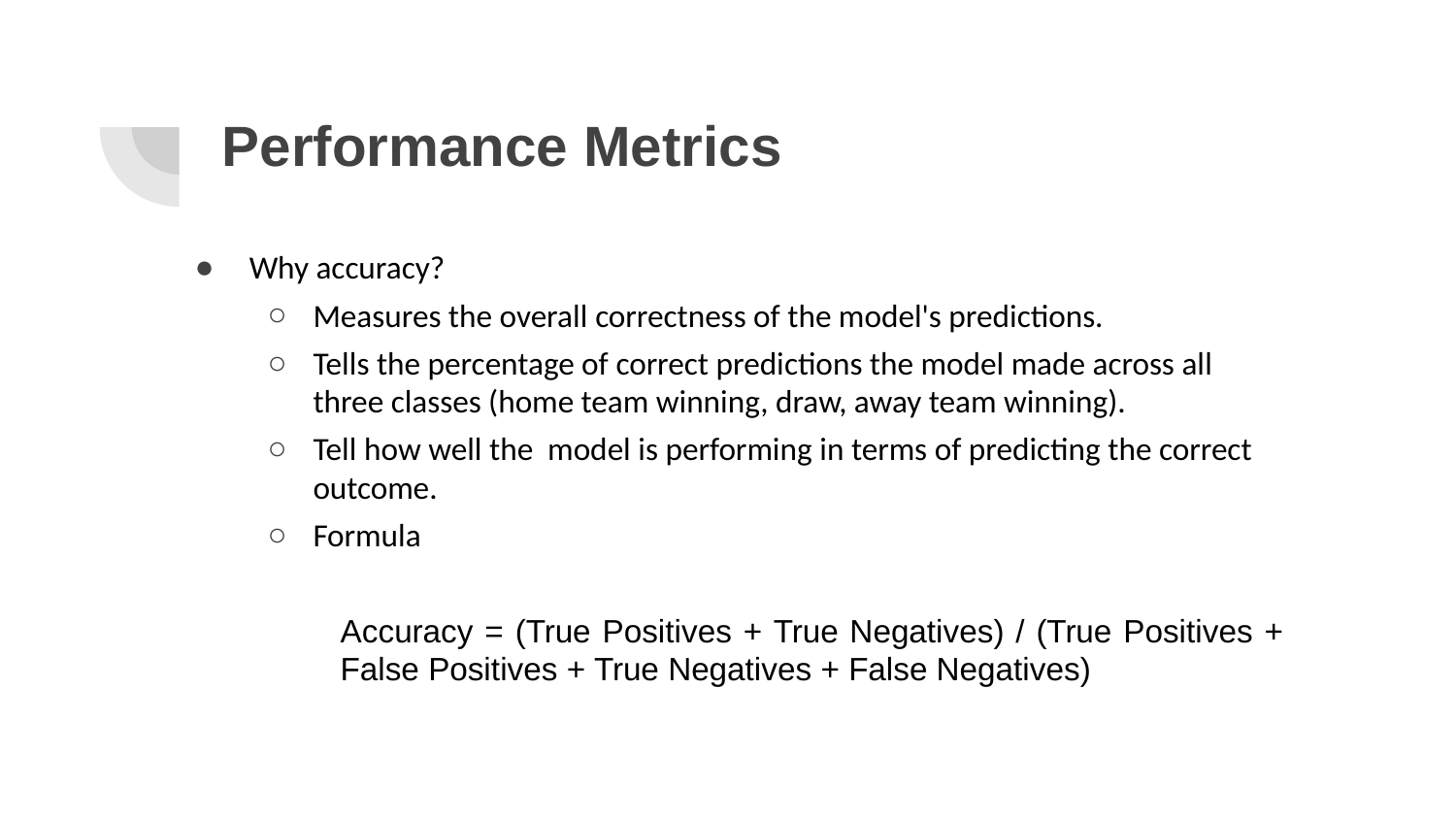

# Performance Metrics
Why accuracy?
Measures the overall correctness of the model's predictions.
Tells the percentage of correct predictions the model made across all three classes (home team winning, draw, away team winning).
Tell how well the  model is performing in terms of predicting the correct outcome.
Formula

Accuracy = (True Positives + True Negatives) / (True Positives + False Positives + True Negatives + False Negatives)